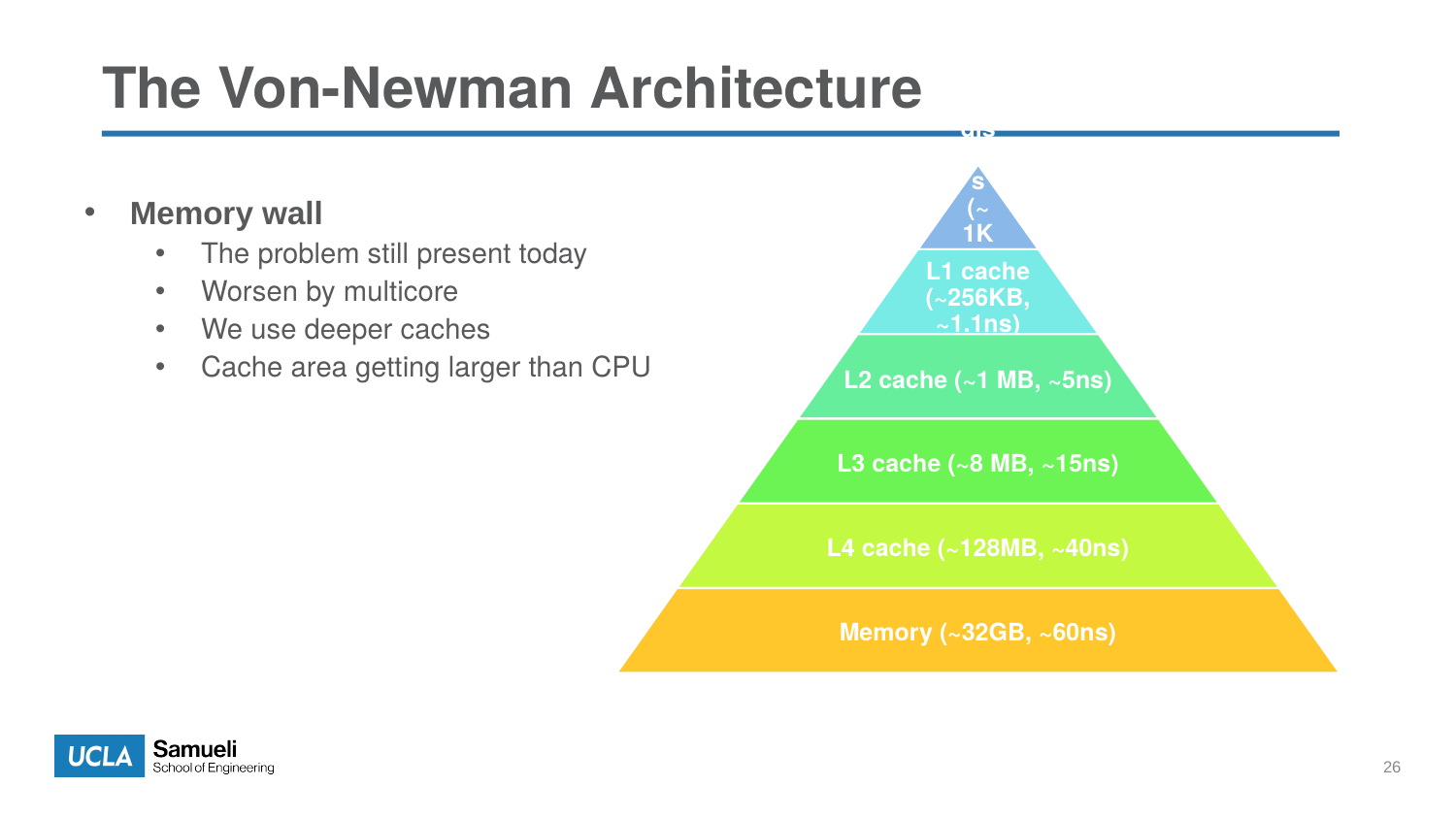

# The Von-Newman Architecture
Registers (~1KB, 0.3ns)
L1 cache (~256KB, ~1.1ns)
L2 cache (~1 MB, ~5ns)
L3 cache (~8 MB, ~15ns)
L4 cache (~128MB, ~40ns)
Memory (~32GB, ~60ns)
Memory wall
The problem still present today
Worsen by multicore
We use deeper caches
Cache area getting larger than CPU

26